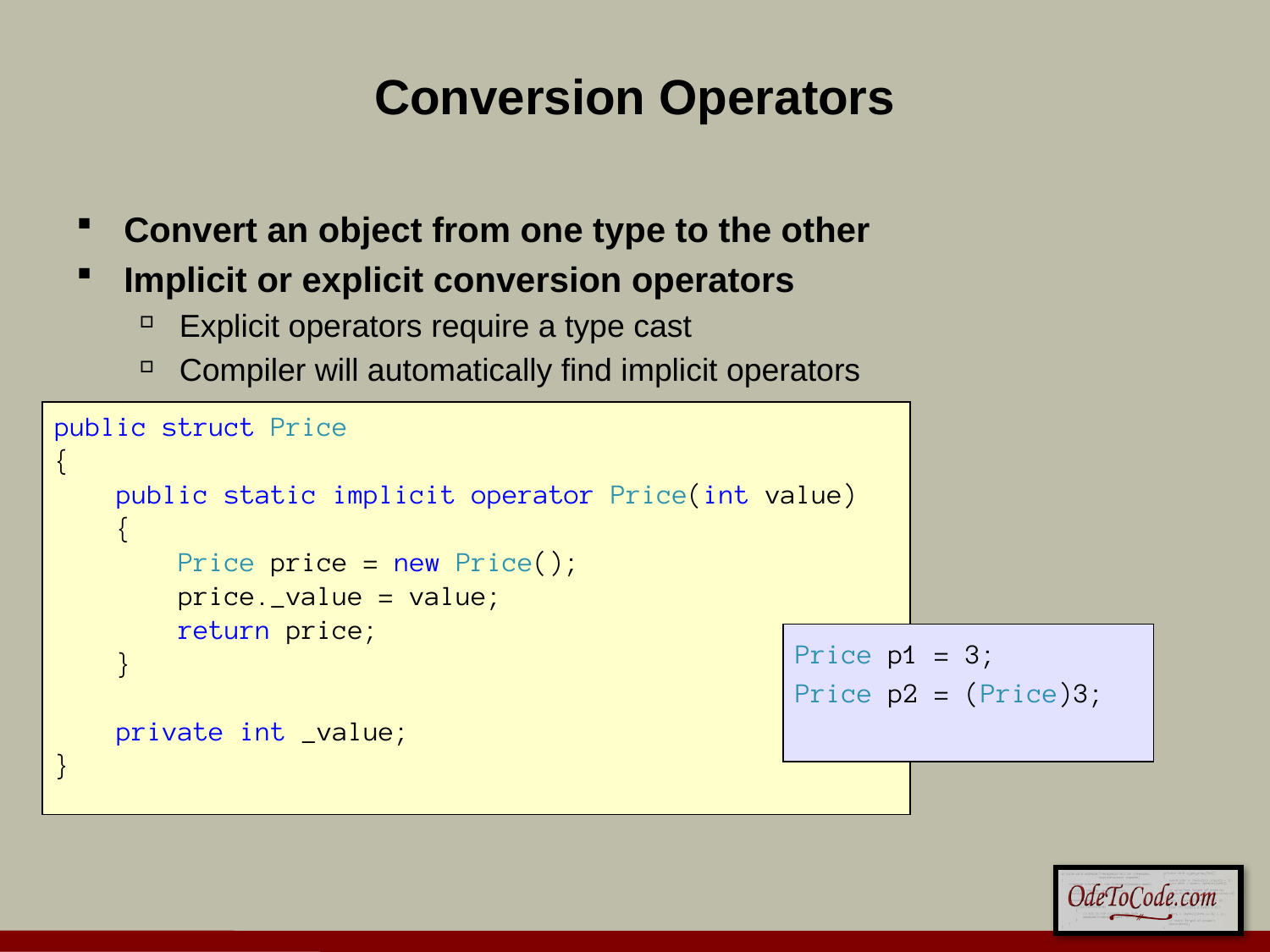

# Conversion Operators
Convert an object from one type to the other
Implicit or explicit conversion operators
Explicit operators require a type cast
Compiler will automatically find implicit operators

public struct Price
{
    public static implicit operator Price(int value)
    {
        Price price = new Price();
        price._value = value;
        return price;
    }

    private int _value;
}
Price p1 = 3;
Price p2 = (Price)3;